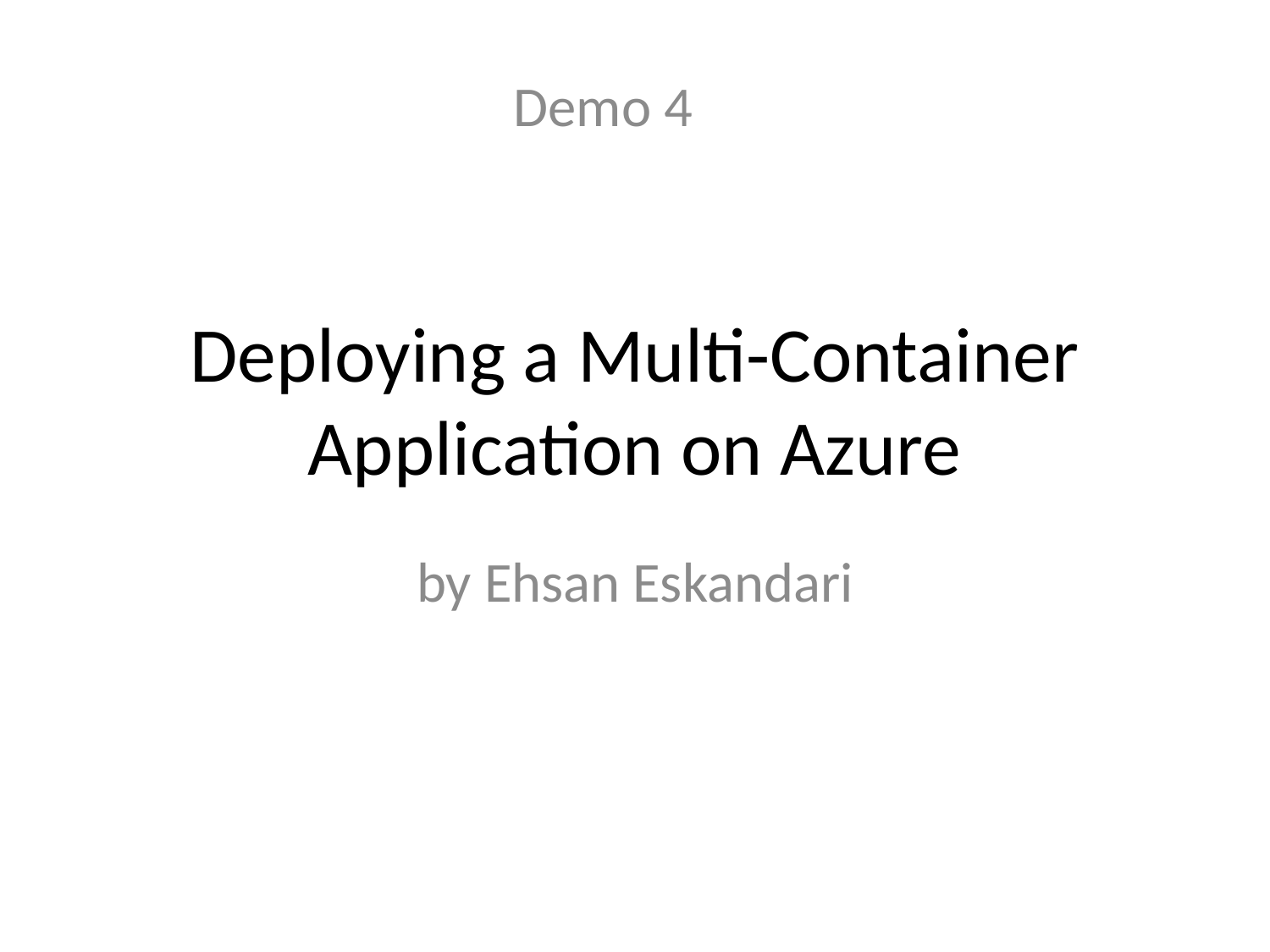

Demo 4
# Deploying a Multi-Container Application on Azure
by Ehsan Eskandari